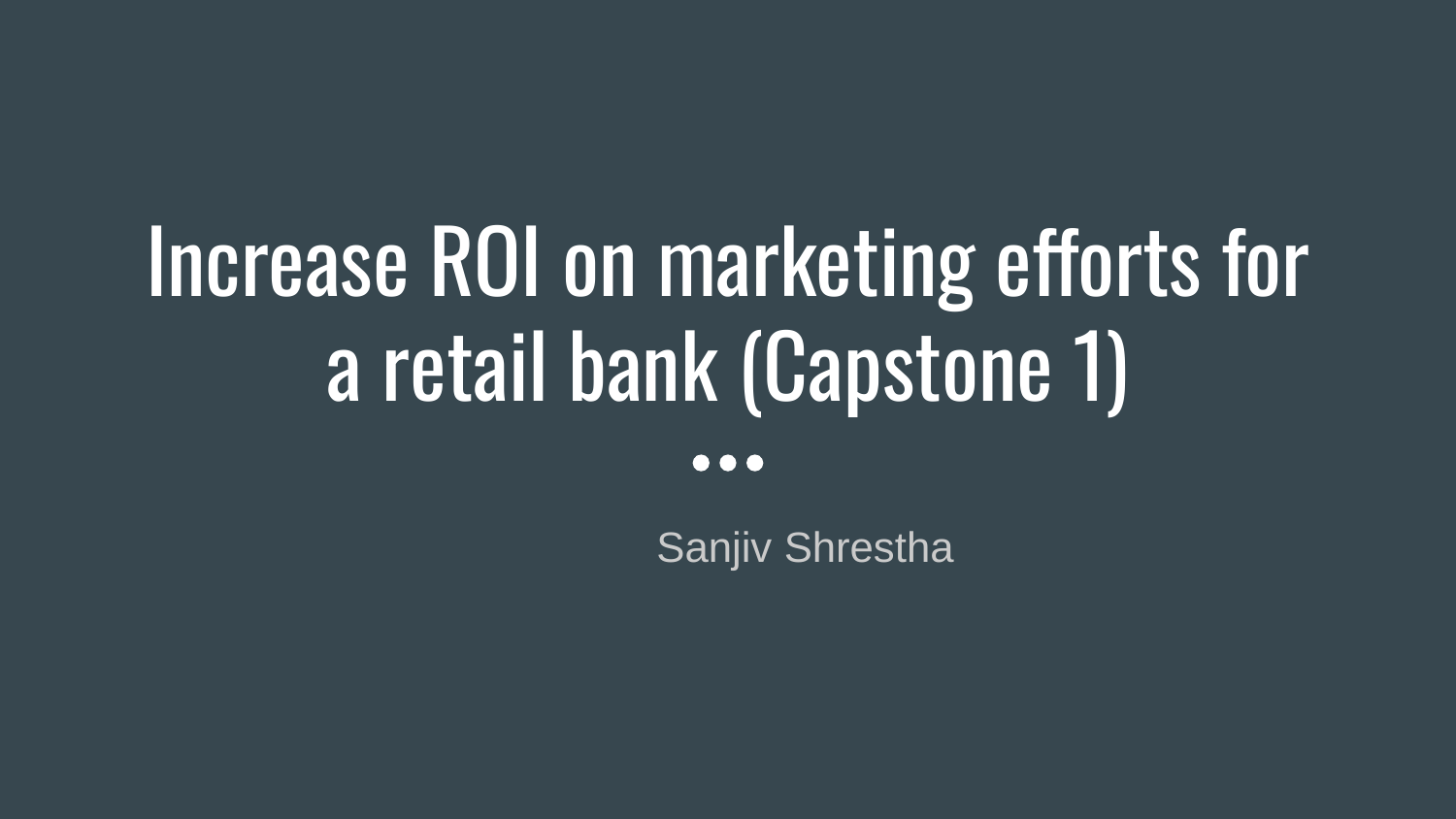

# Increase ROI on marketing efforts for a retail bank (Capstone 1)
                                             Sanjiv Shrestha